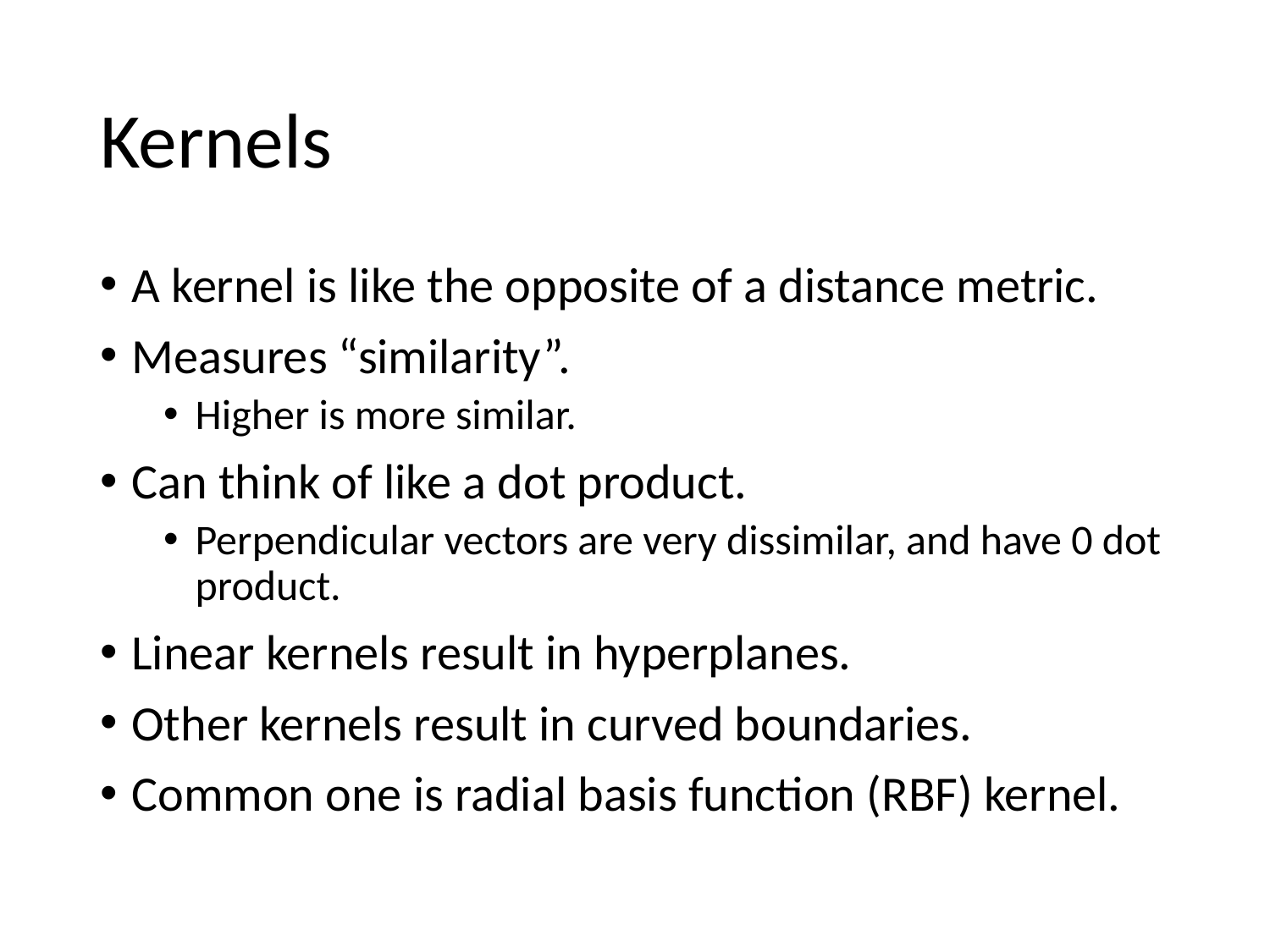

# Kernels
A kernel is like the opposite of a distance metric.
Measures “similarity”.
Higher is more similar.
Can think of like a dot product.
Perpendicular vectors are very dissimilar, and have 0 dot product.
Linear kernels result in hyperplanes.
Other kernels result in curved boundaries.
Common one is radial basis function (RBF) kernel.